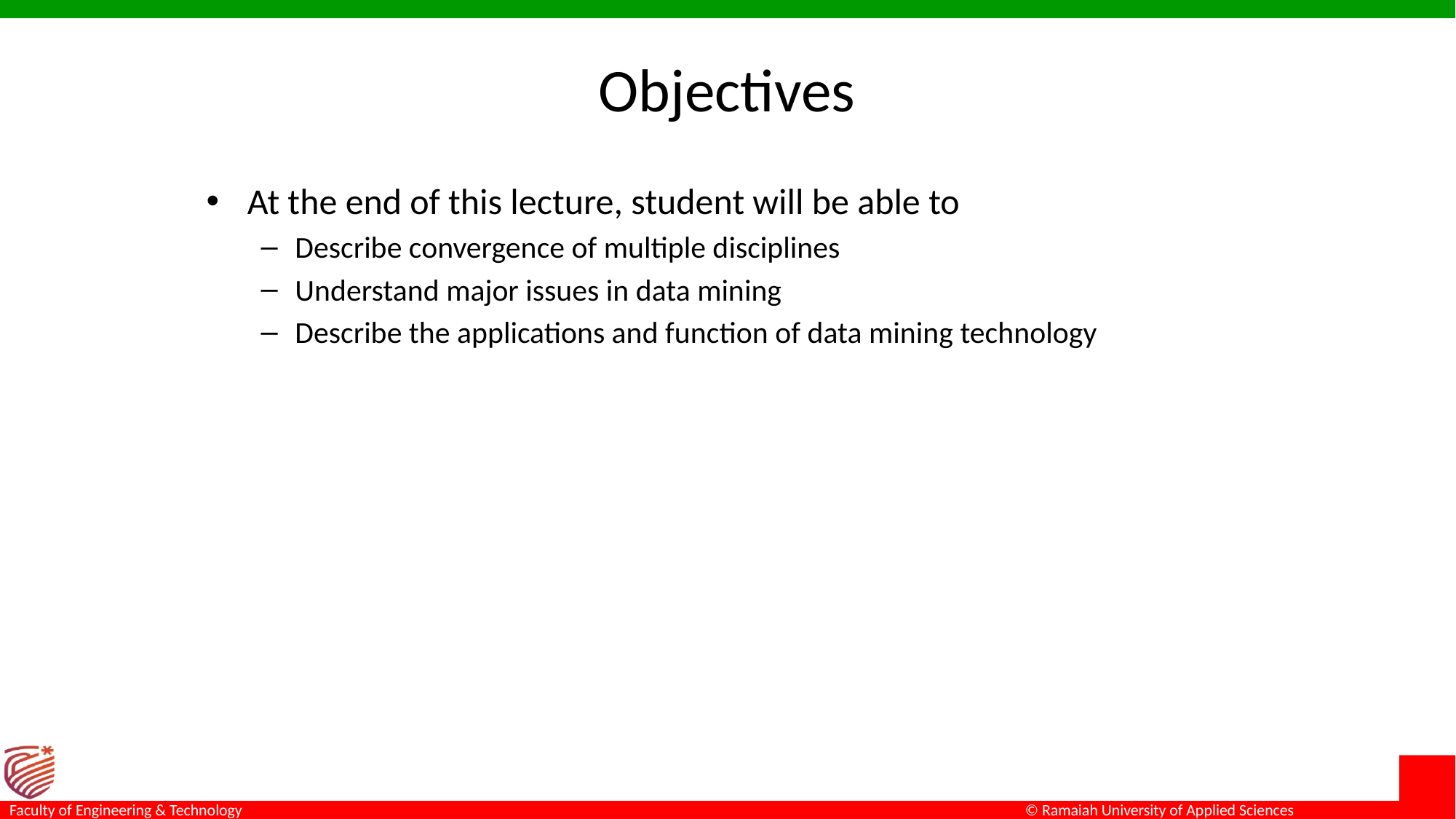

Objectives
At the end of this lecture, student will be able to
Describe convergence of multiple disciplines
Understand major issues in data mining
Describe the applications and function of data mining technology